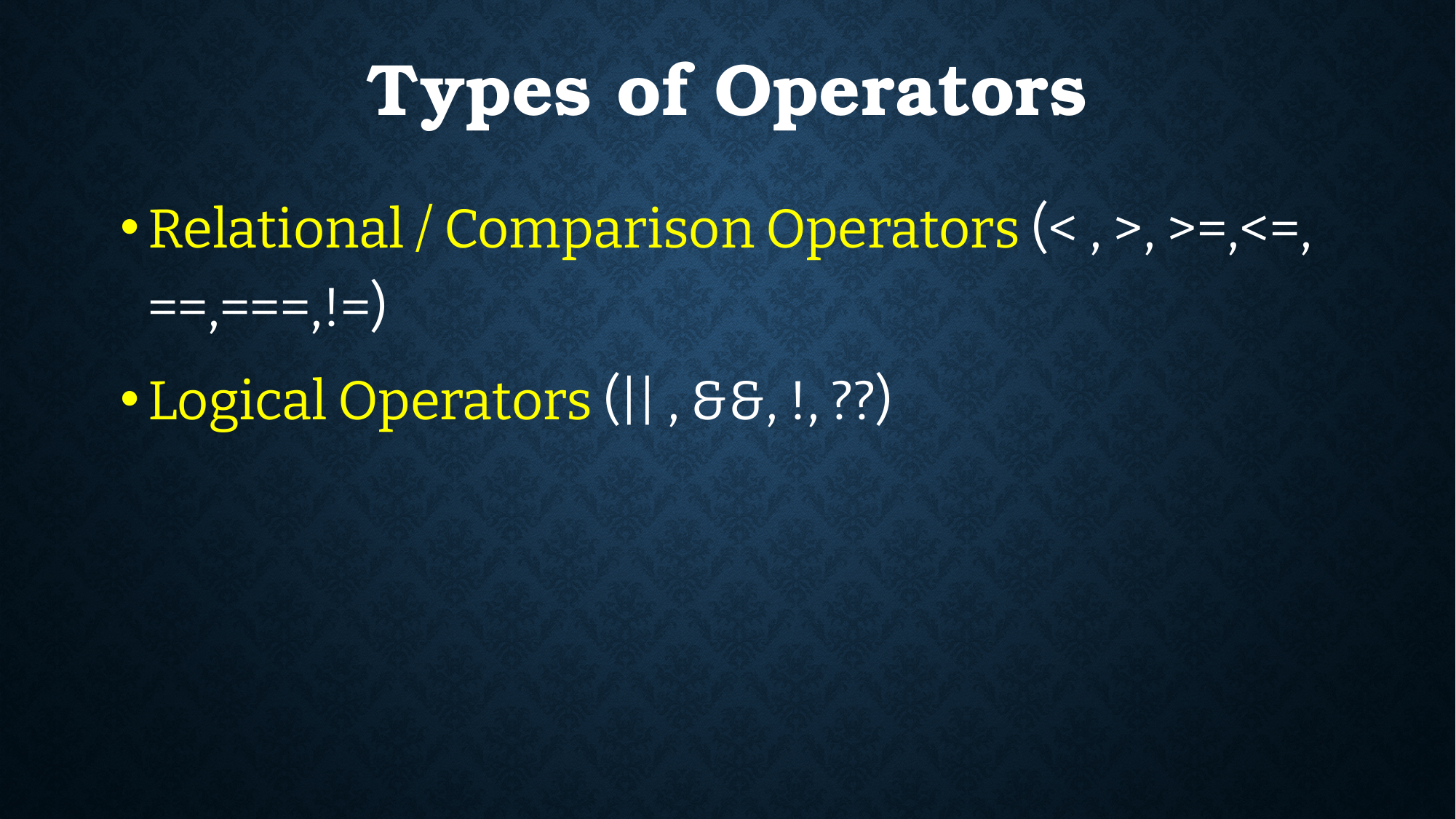

# Types of Operators
Relational / Comparison Operators (< , >, >=,<=, ==,===,!=)
Logical Operators (|| , &&, !, ??)